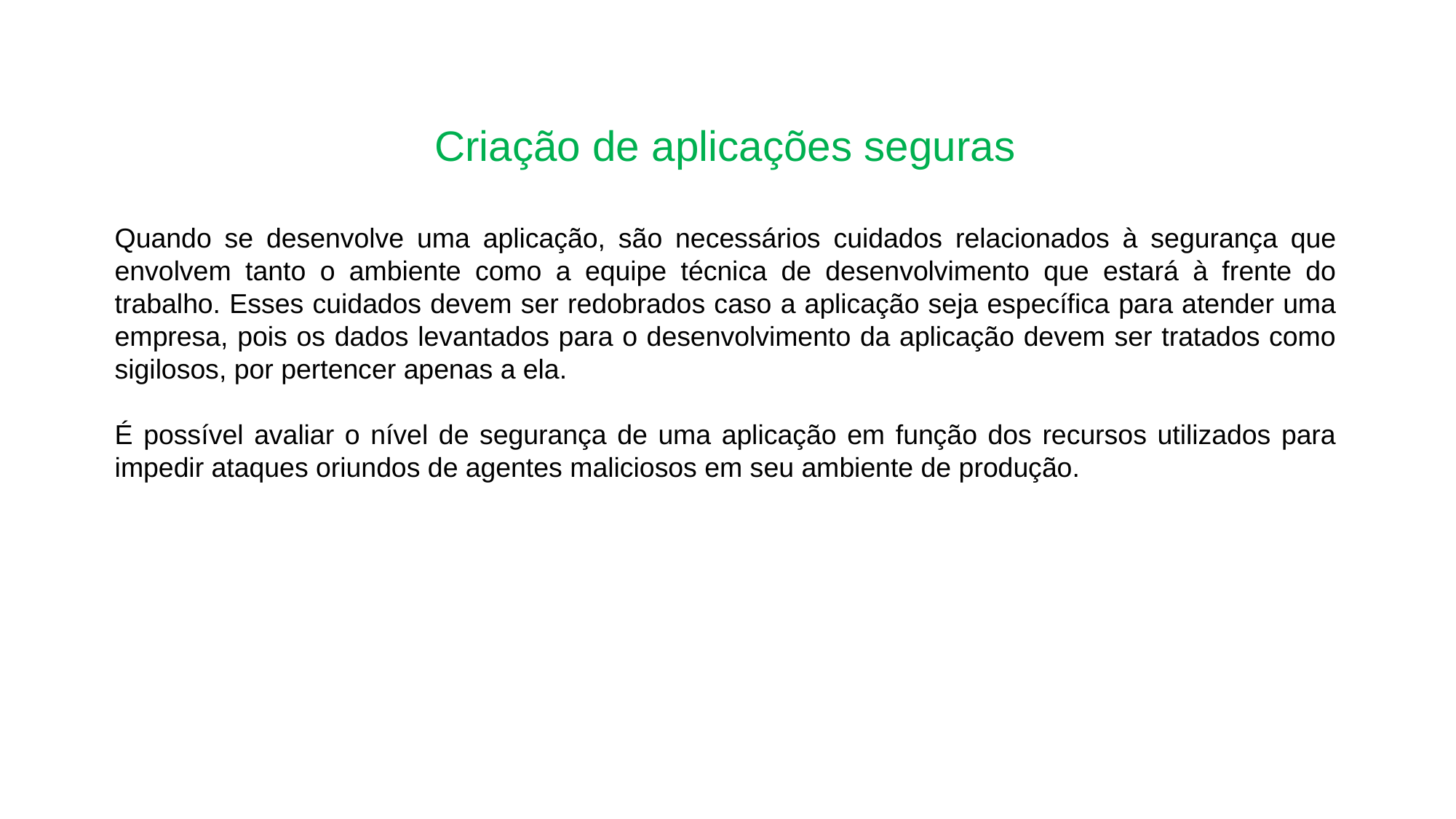

Criação de aplicações seguras

Quando se desenvolve uma aplicação, são necessários cuidados relacionados à segurança que envolvem tanto o ambiente como a equipe técnica de desenvolvimento que estará à frente do trabalho. Esses cuidados devem ser redobrados caso a aplicação seja específica para atender uma empresa, pois os dados levantados para o desenvolvimento da aplicação devem ser tratados como sigilosos, por pertencer apenas a ela.

É possível avaliar o nível de segurança de uma aplicação em função dos recursos utilizados para impedir ataques oriundos de agentes maliciosos em seu ambiente de produção.